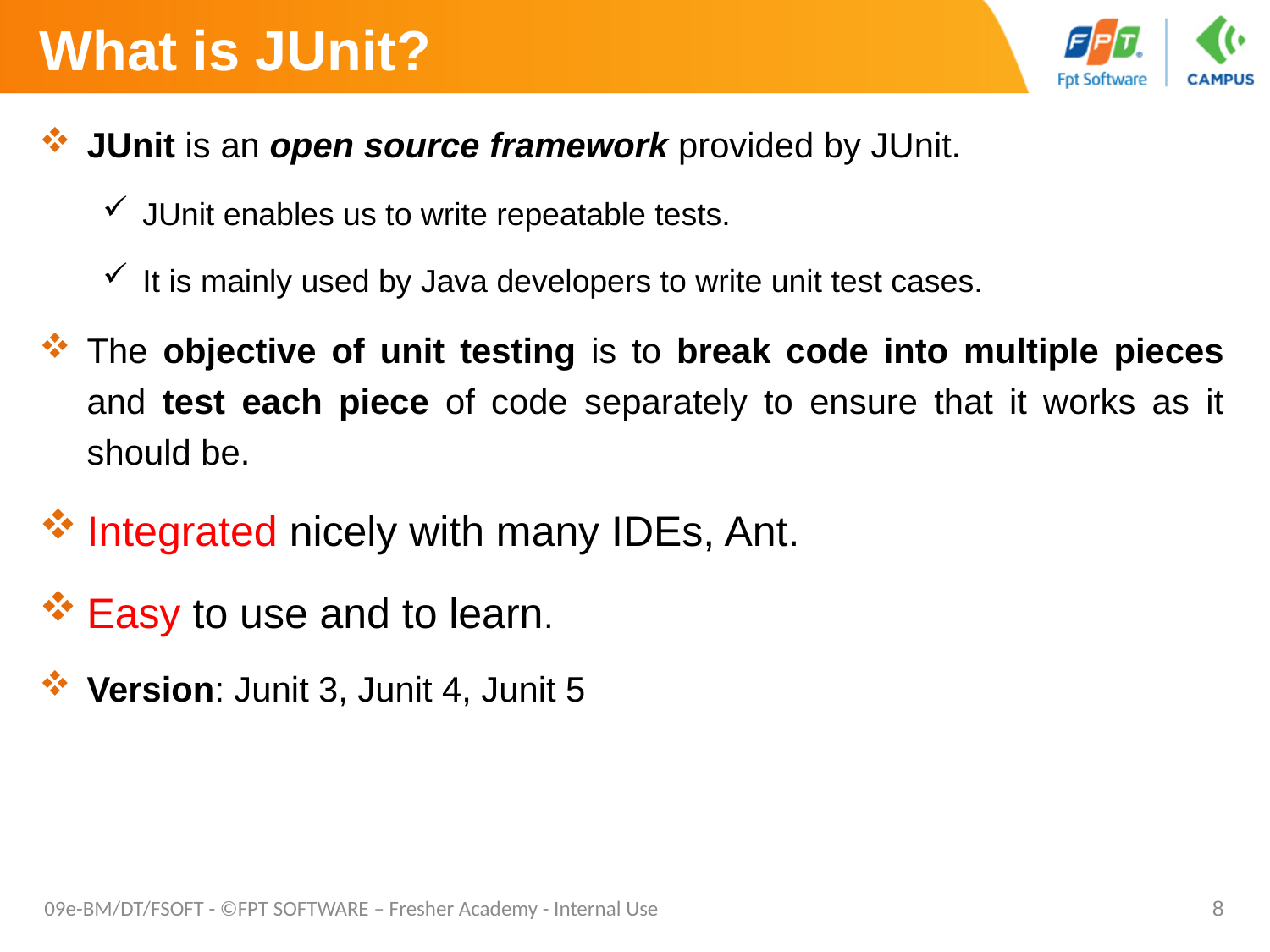

# What is JUnit?
JUnit is an open source framework provided by JUnit.
JUnit enables us to write repeatable tests.
It is mainly used by Java developers to write unit test cases.
The objective of unit testing is to break code into multiple pieces and test each piece of code separately to ensure that it works as it should be.
Integrated nicely with many IDEs, Ant.
Easy to use and to learn.
Version: Junit 3, Junit 4, Junit 5
09e-BM/DT/FSOFT - ©FPT SOFTWARE – Fresher Academy - Internal Use
8